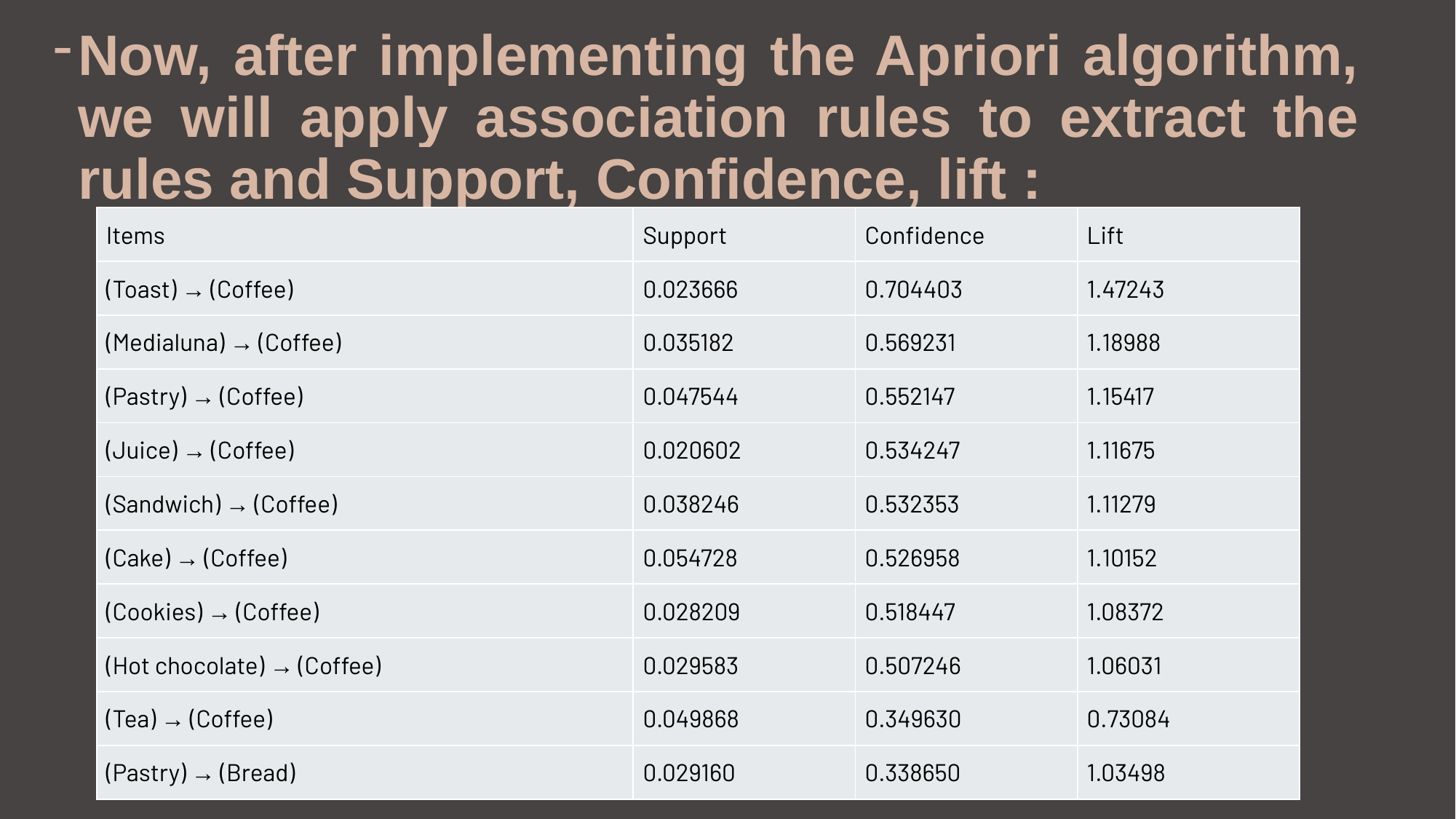

# Now, after implementing the Apriori algorithm, we will apply association rules to extract the rules and Support, Confidence, lift :

| Items | Support | Confidence | Lift |
| --- | --- | --- | --- |
| (Toast) → (Coffee) | 0.023666 | 0.704403 | 1.47243 |
| (Medialuna) → (Coffee) | 0.035182 | 0.569231 | 1.18988 |
| (Pastry) → (Coffee) | 0.047544 | 0.552147 | 1.15417 |
| (Juice) → (Coffee) | 0.020602 | 0.534247 | 1.11675 |
| (Sandwich) → (Coffee) | 0.038246 | 0.532353 | 1.11279 |
| (Cake) → (Coffee) | 0.054728 | 0.526958 | 1.10152 |
| (Cookies) → (Coffee) | 0.028209 | 0.518447 | 1.08372 |
| (Hot chocolate) → (Coffee) | 0.029583 | 0.507246 | 1.06031 |
| (Tea) → (Coffee) | 0.049868 | 0.349630 | 0.73084 |
| (Pastry) → (Bread) | 0.029160 | 0.338650 | 1.03498 |